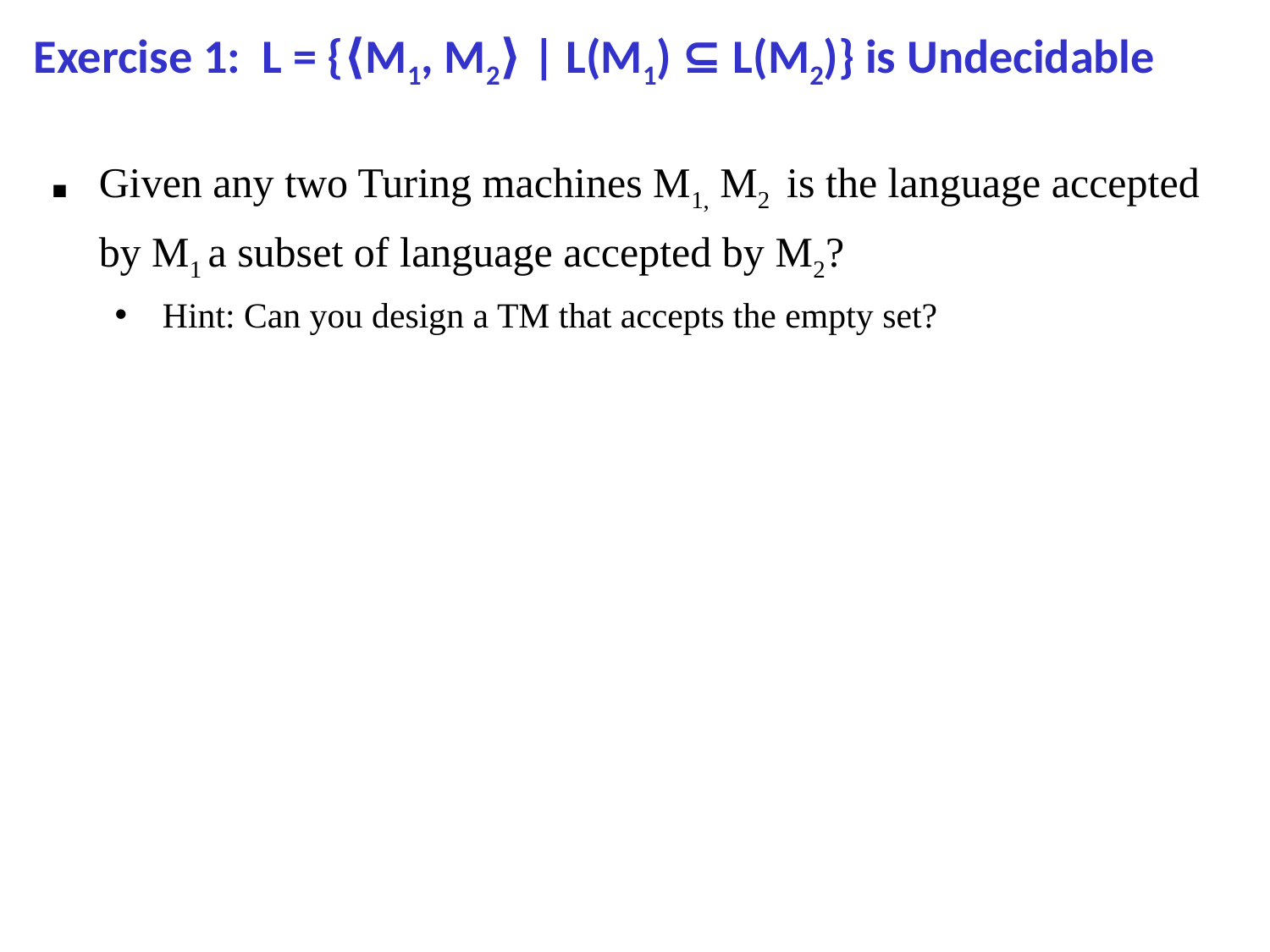

# Exercise 1:  L = {⟨M1, M2⟩ | L(M1) ⊆ L(M2)} is Undecidable
Given any two Turing machines M1, M2  is the language accepted by M1 a subset of language accepted by M2?
Hint: Can you design a TM that accepts the empty set?